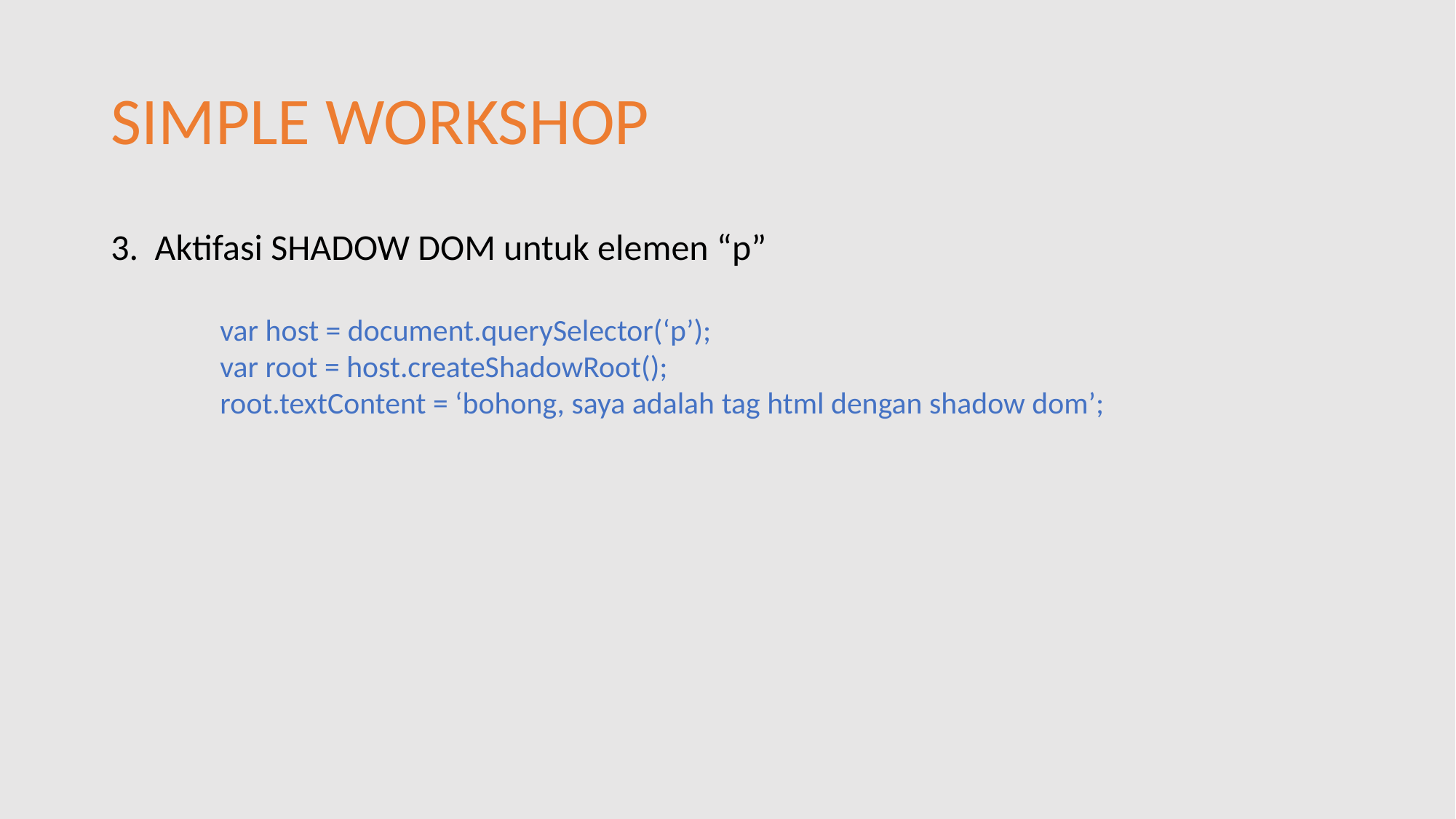

# SIMPLE WORKSHOP
3.  Aktifasi SHADOW DOM untuk elemen “p”

var host = document.querySelector(‘p’);
var root = host.createShadowRoot();
root.textContent = ‘bohong, saya adalah tag html dengan shadow dom’;